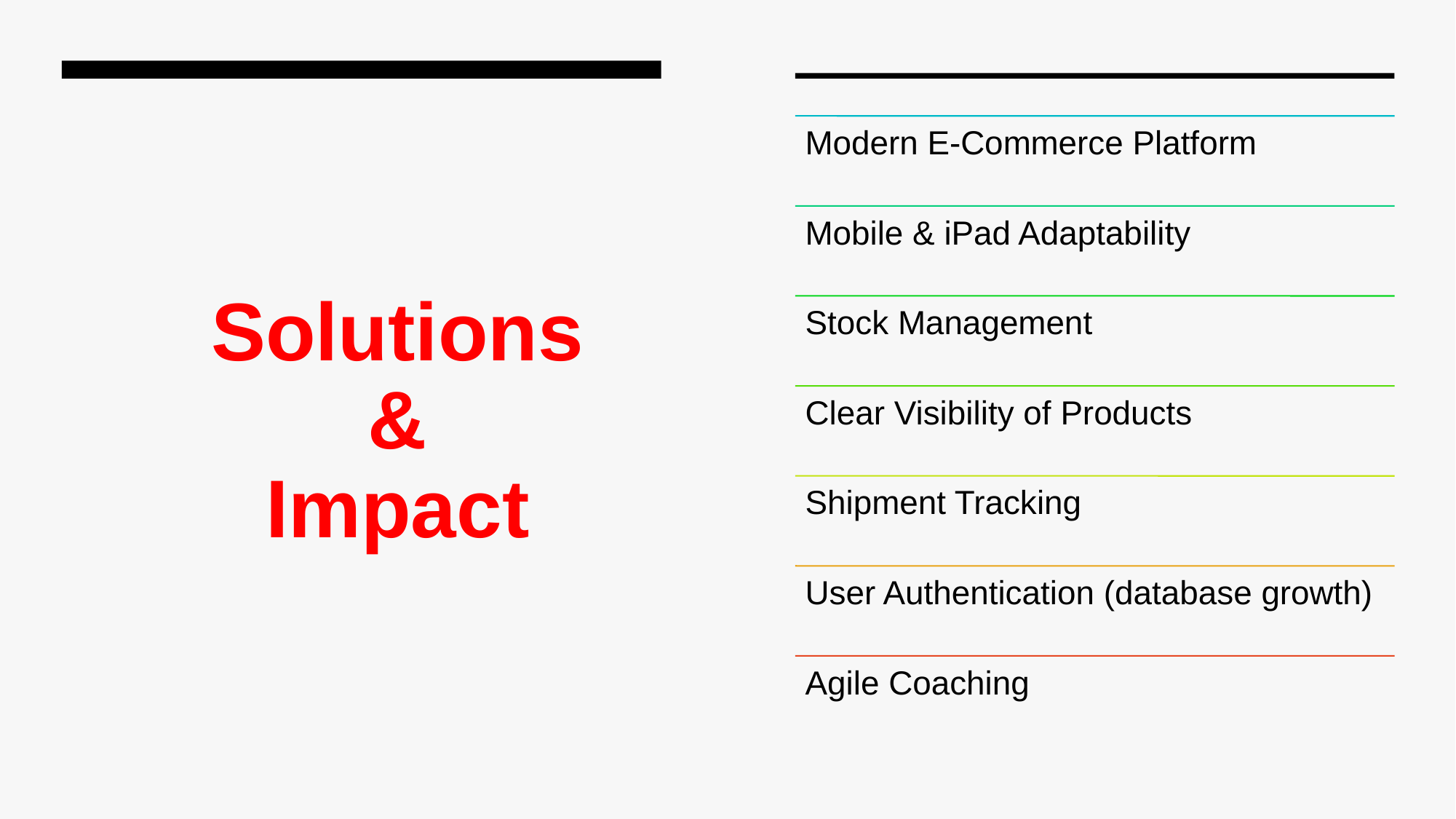

Modern E-Commerce Platform
Mobile & iPad Adaptability
Stock Management
Clear Visibility of Products
Shipment Tracking
User Authentication (database growth)
Agile Coaching
# Solutions & Impact